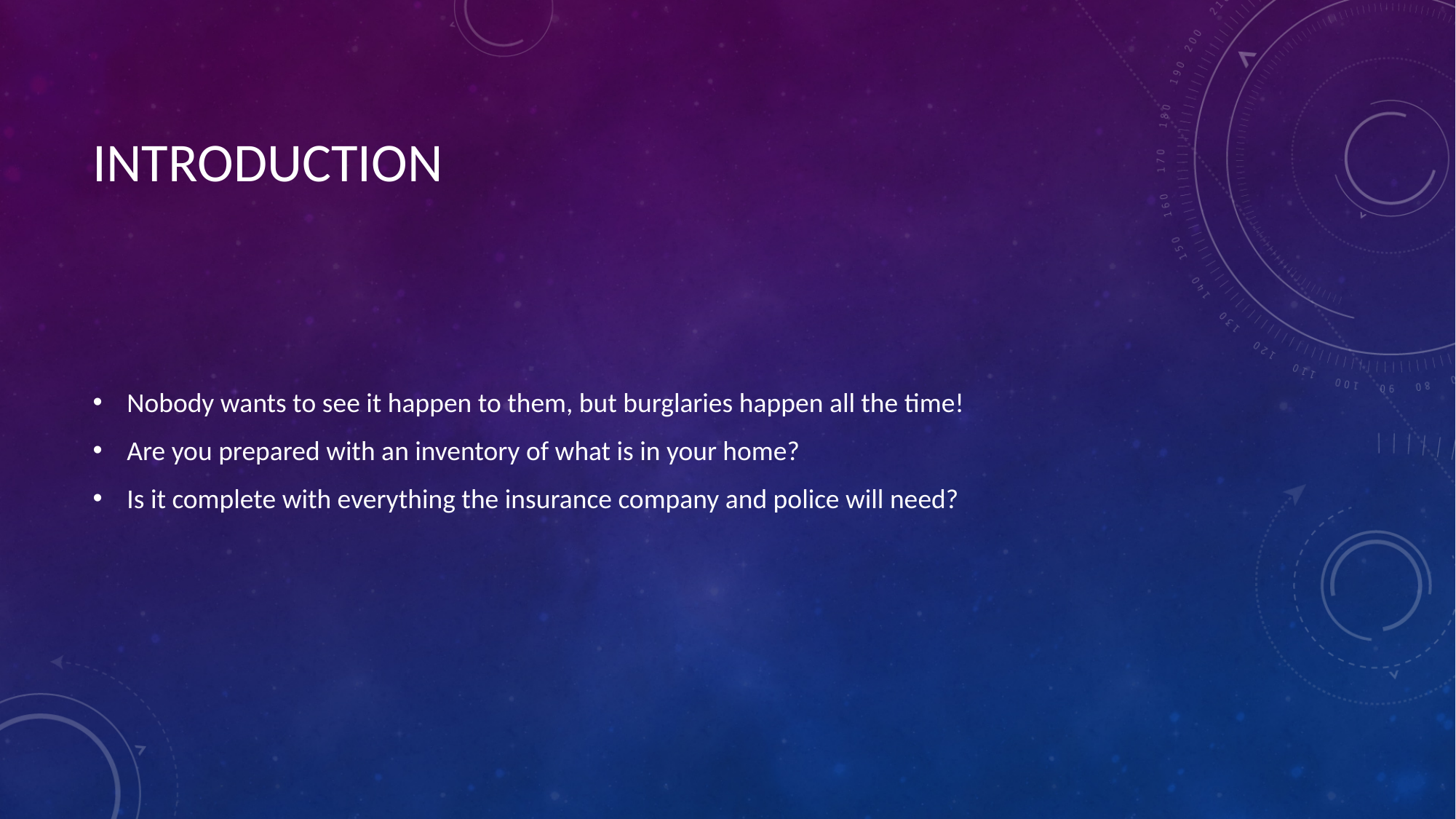

# Introduction
Nobody wants to see it happen to them, but burglaries happen all the time!
Are you prepared with an inventory of what is in your home?
Is it complete with everything the insurance company and police will need?